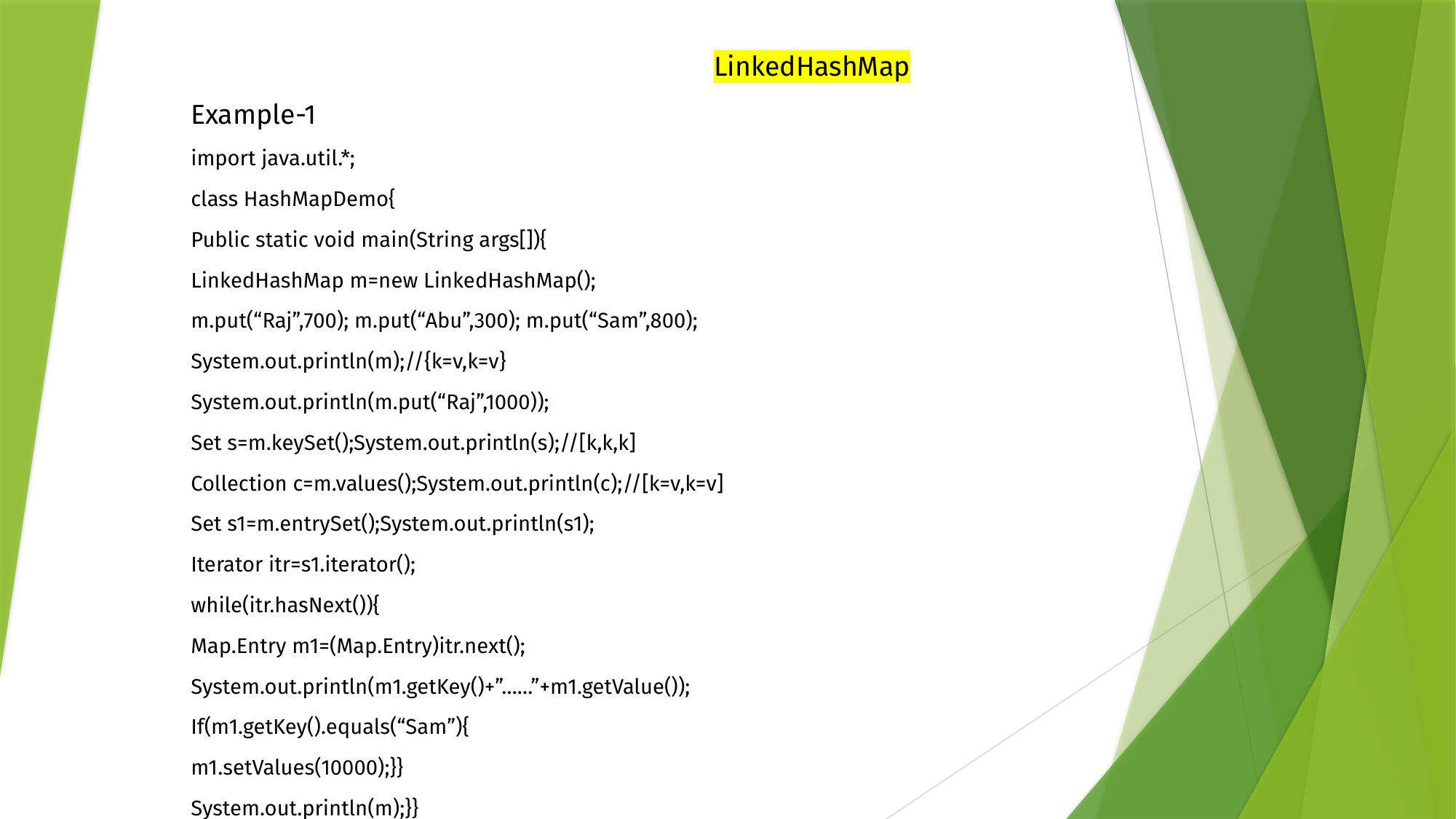

LinkedHashMap
Example-1
import java.util.*;
class HashMapDemo{
Public static void main(String args[]){
LinkedHashMap m=new LinkedHashMap();
m.put(“Raj”,700); m.put(“Abu”,300); m.put(“Sam”,800);
System.out.println(m);//{k=v,k=v}
System.out.println(m.put(“Raj”,1000));
Set s=m.keySet();System.out.println(s);//[k,k,k]
Collection c=m.values();System.out.println(c);//[k=v,k=v]
Set s1=m.entrySet();System.out.println(s1);
Iterator itr=s1.iterator();
while(itr.hasNext()){
Map.Entry m1=(Map.Entry)itr.next();
System.out.println(m1.getKey()+”……”+m1.getValue());
If(m1.getKey().equals(“Sam”){
m1.setValues(10000);}}
System.out.println(m);}}